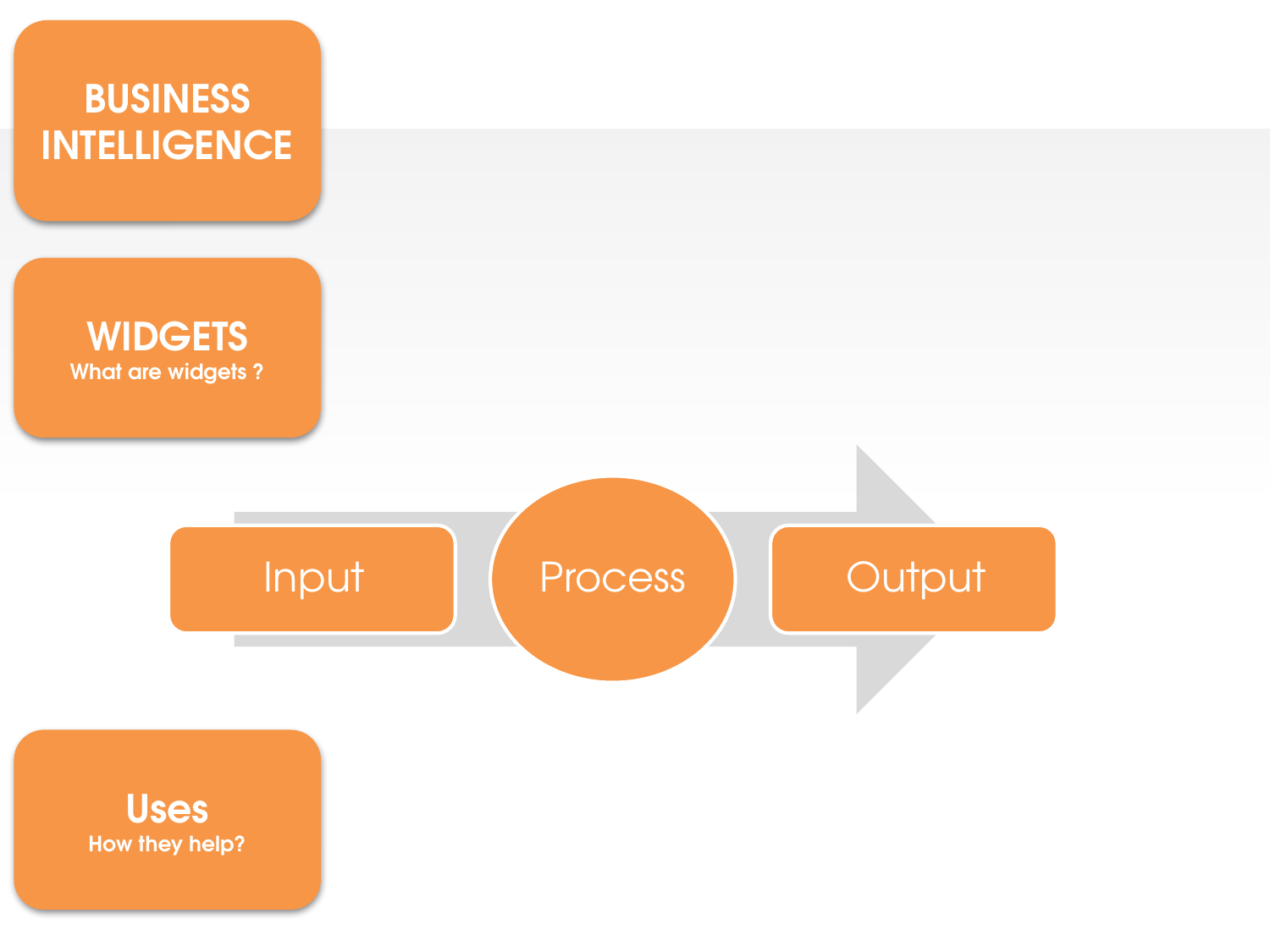

The features of an ideal reporting tool
The present market: Competition and Contrast
The Scope: New areas to be explored
Applicable to varied domains

BUSINESS
INTELLIGENCE
WIDGETS
What are widgets ?
Basic functional unit of the dashboard
Variety of widgets e.g. graphs, maps, etc.
Helps in making the data user friendly

Input
Process
Output
Uses
How they help?
More flexibility in terms of new charts and graphs
Dynamic data flow
User controlled data flow

4